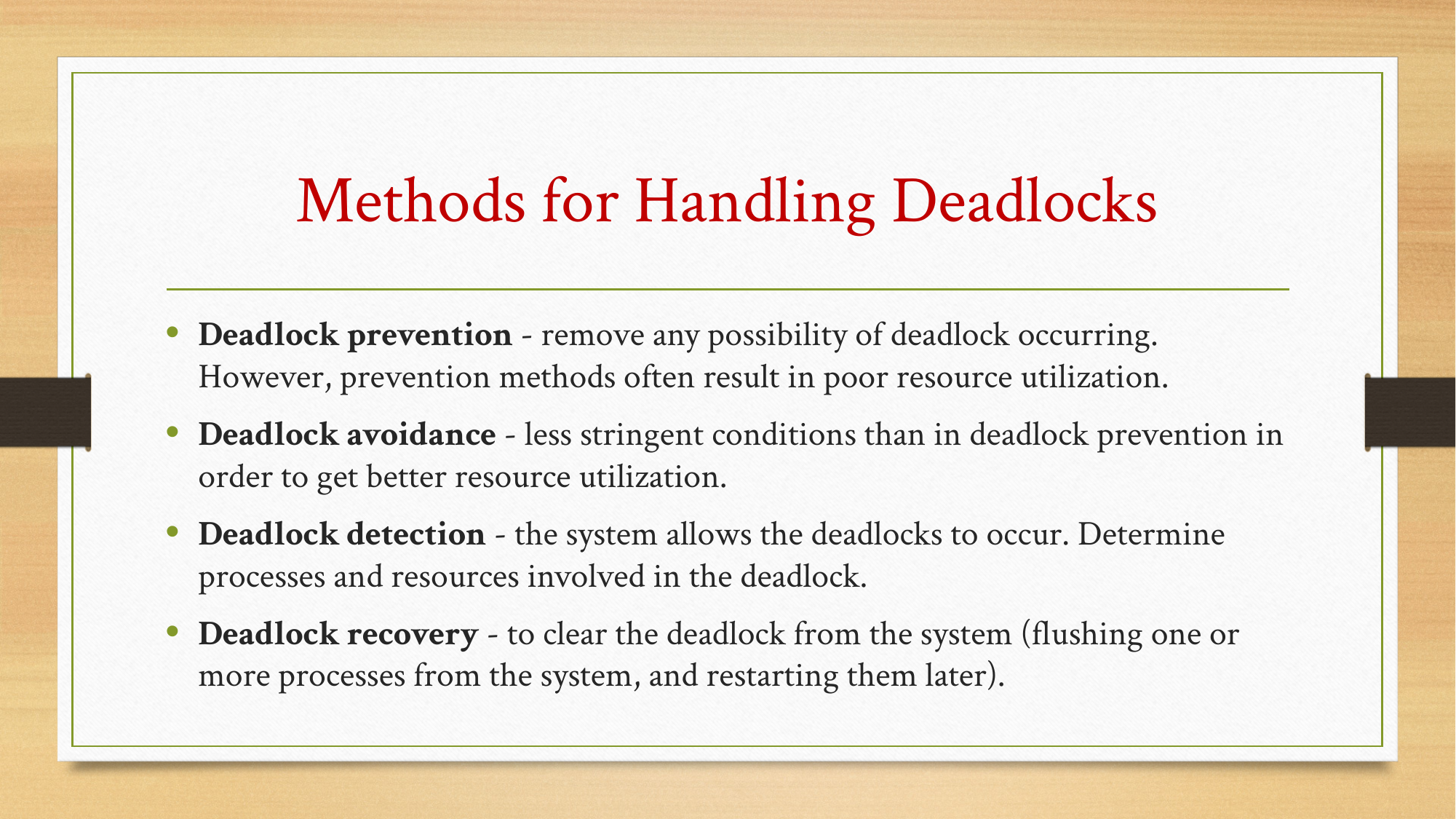

# Methods for Handling Deadlocks
Deadlock prevention - remove any possibility of deadlock occurring. However, prevention methods often result in poor resource utilization.
Deadlock avoidance - less stringent conditions than in deadlock prevention in order to get better resource utilization.
Deadlock detection - the system allows the deadlocks to occur. Determine processes and resources involved in the deadlock.
Deadlock recovery - to clear the deadlock from the system (flushing one or more processes from the system, and restarting them later).